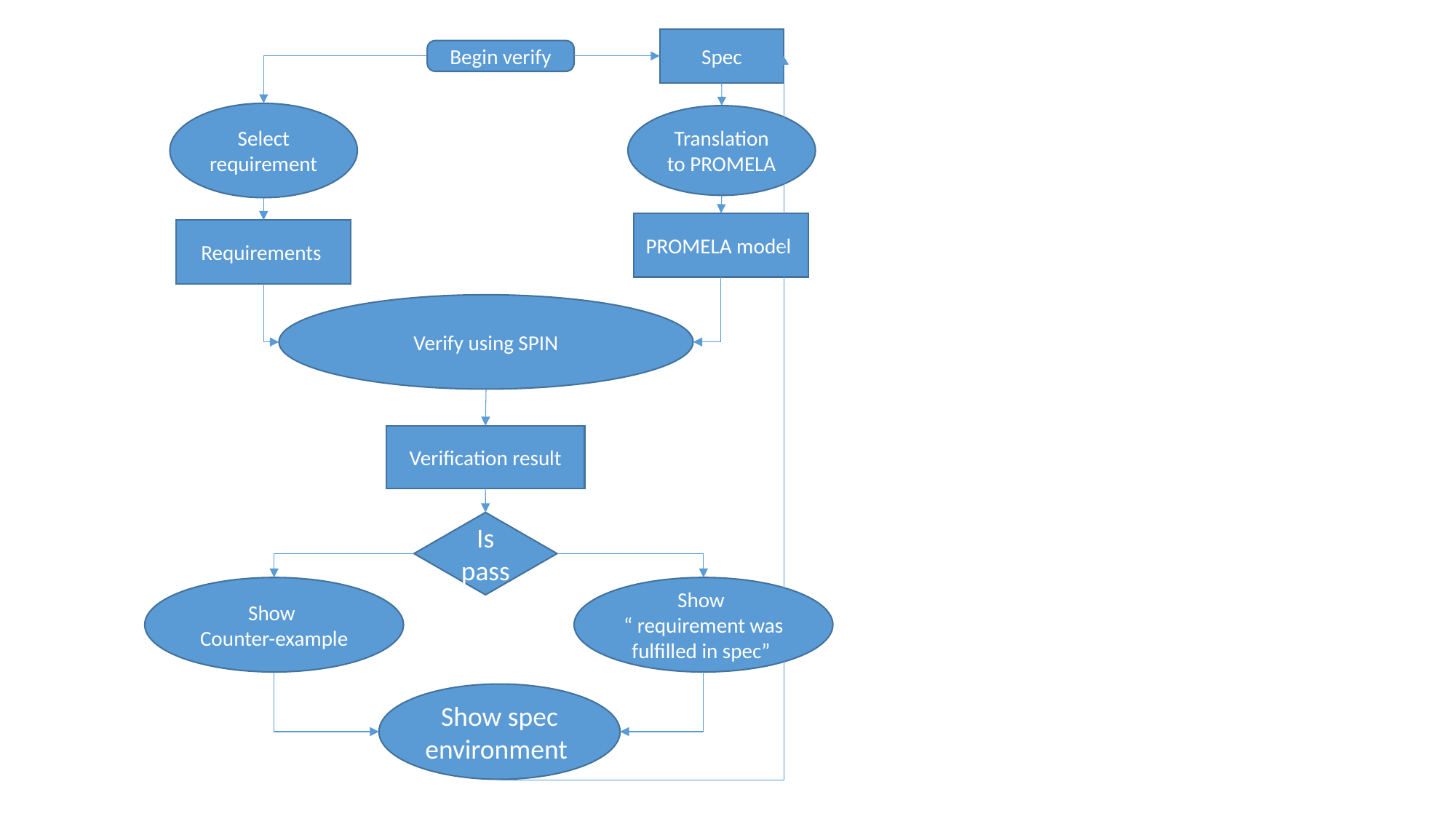

Spec
Begin verify
Select requirement
Translation to PROMELA
PROMELA model
Requirements
Verify using SPIN
Verification result
Is pass
Show
Counter-example
Show
“ requirement was fulfilled in spec”
Show spec environment